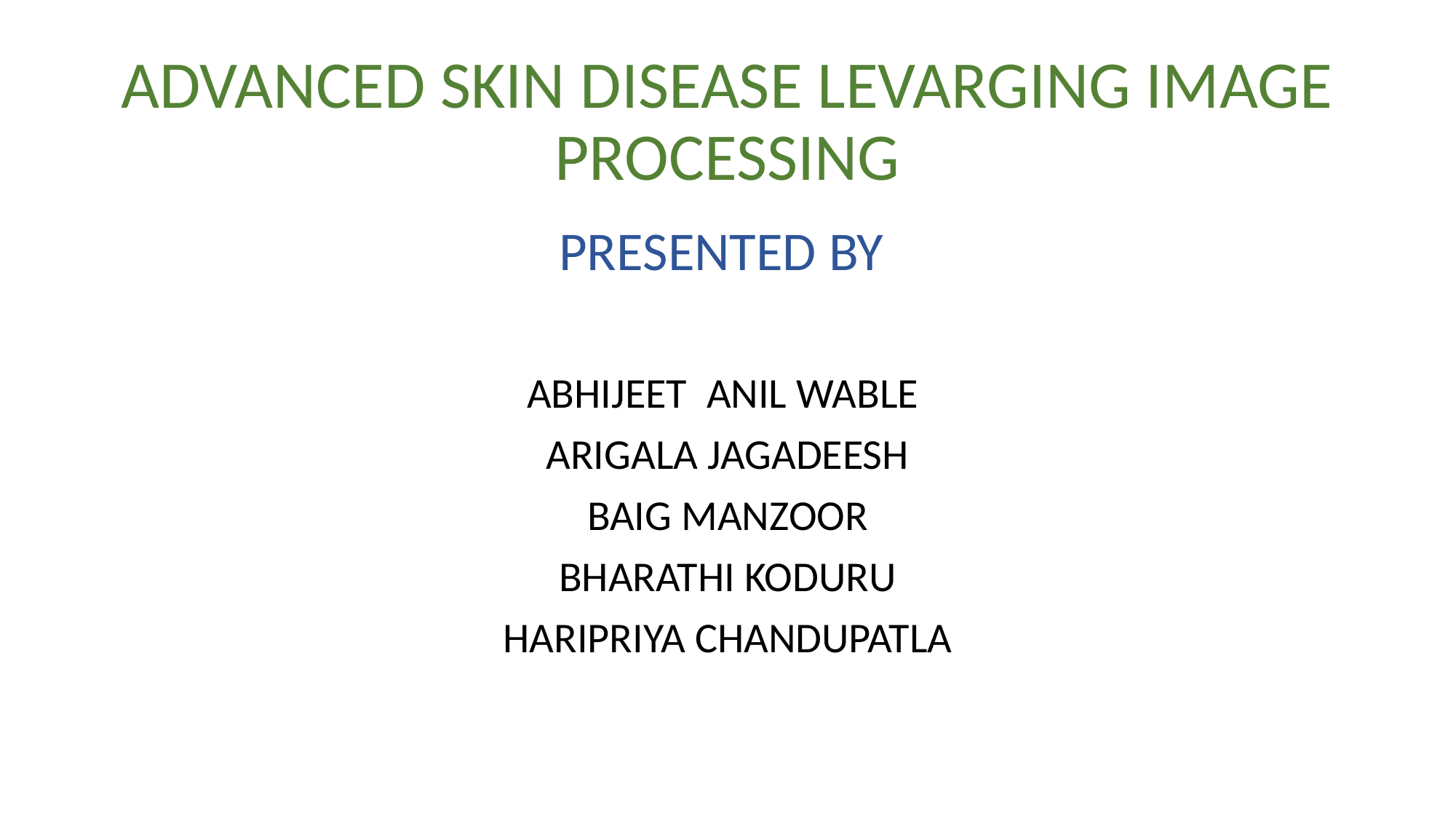

# ADVANCED SKIN DISEASE LEVARGING IMAGE PROCESSING
PRESENTED BY

ABHIJEET  ANIL WABLE
ARIGALA JAGADEESH
BAIG MANZOOR
BHARATHI KODURU
HARIPRIYA CHANDUPATLA